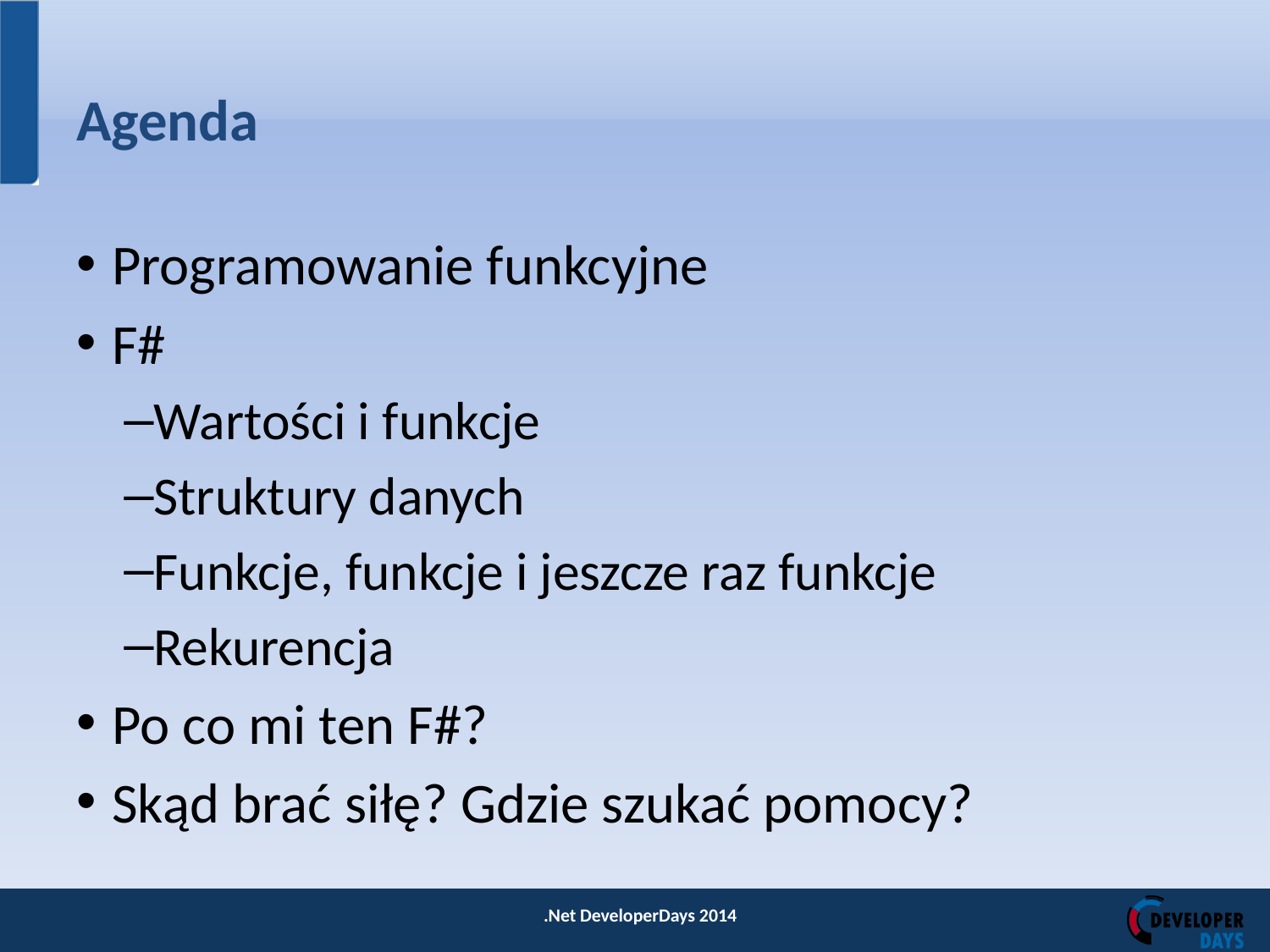

# Agenda
Programowanie funkcyjne
F#
Wartości i funkcje
Struktury danych
Funkcje, funkcje i jeszcze raz funkcje
Rekurencja
Po co mi ten F#?
Skąd brać siłę? Gdzie szukać pomocy?
.Net DeveloperDays 2014